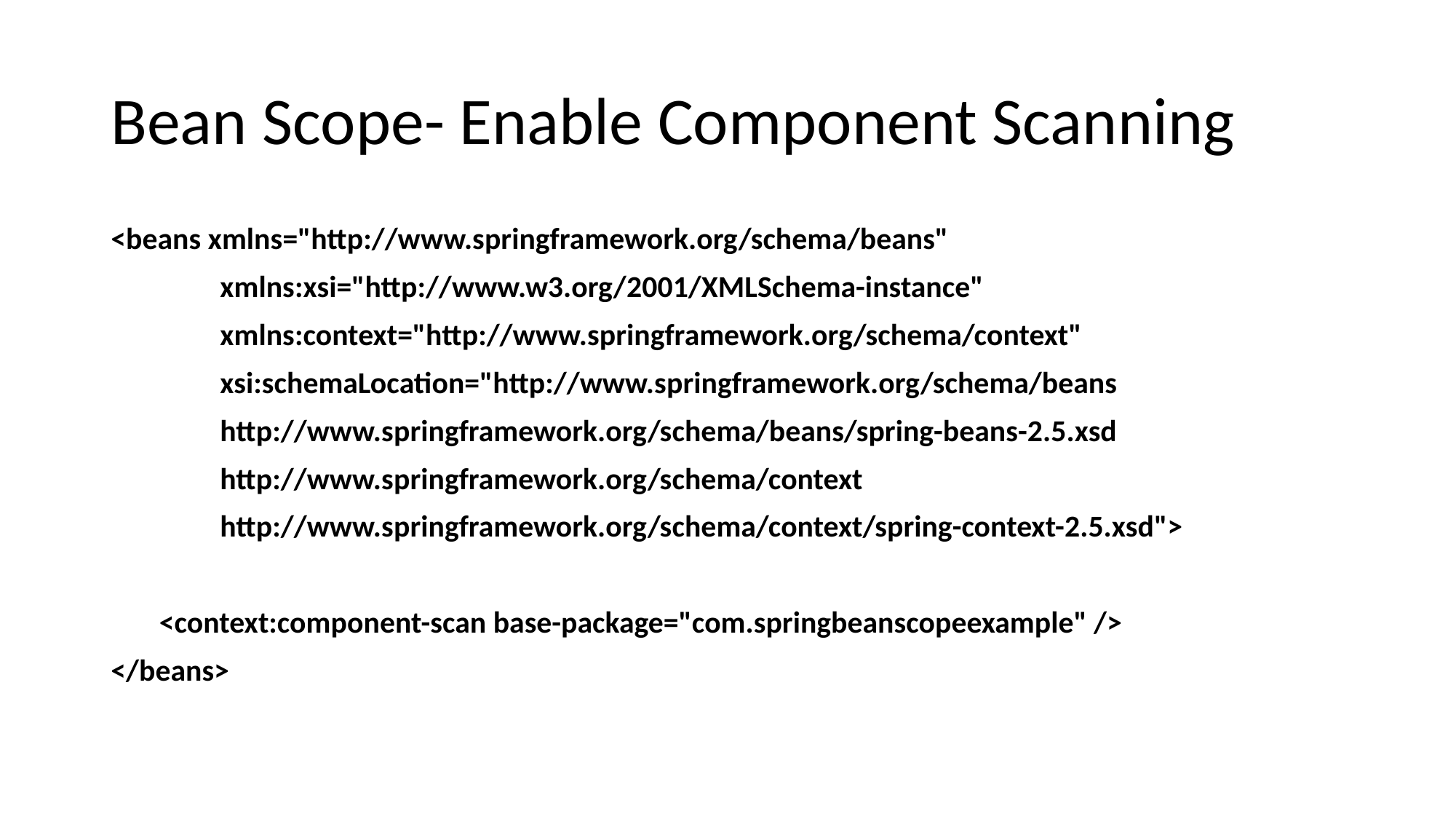

# Bean Scope- Enable Component Scanning
<beans xmlns="http://www.springframework.org/schema/beans"
	xmlns:xsi="http://www.w3.org/2001/XMLSchema-instance"
	xmlns:context="http://www.springframework.org/schema/context"
	xsi:schemaLocation="http://www.springframework.org/schema/beans
	http://www.springframework.org/schema/beans/spring-beans-2.5.xsd
	http://www.springframework.org/schema/context
	http://www.springframework.org/schema/context/spring-context-2.5.xsd">

       <context:component-scan base-package="com.springbeanscopeexample" />
</beans>